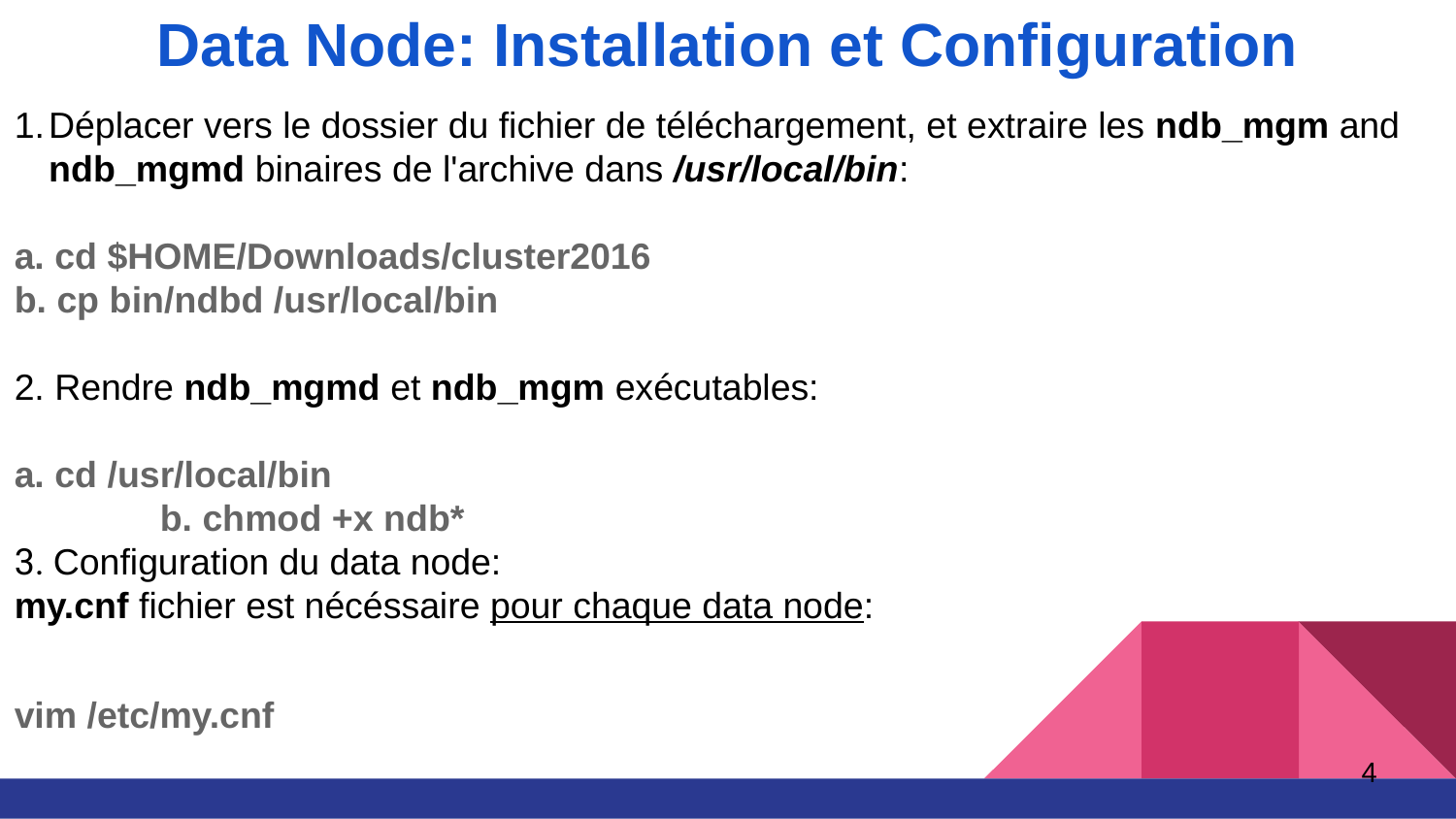

Data Node: Installation et Configuration
Déplacer vers le dossier du fichier de téléchargement, et extraire les ndb_mgm and ndb_mgmd binaires de l'archive dans /usr/local/bin:

a. cd $HOME/Downloads/cluster2016
b. cp bin/ndbd /usr/local/bin

2. Rendre ndb_mgmd et ndb_mgm exécutables:

a. cd /usr/local/bin
	b. chmod +x ndb*
3. Configuration du data node:
my.cnf fichier est nécéssaire pour chaque data node:

vim /etc/my.cnf
4